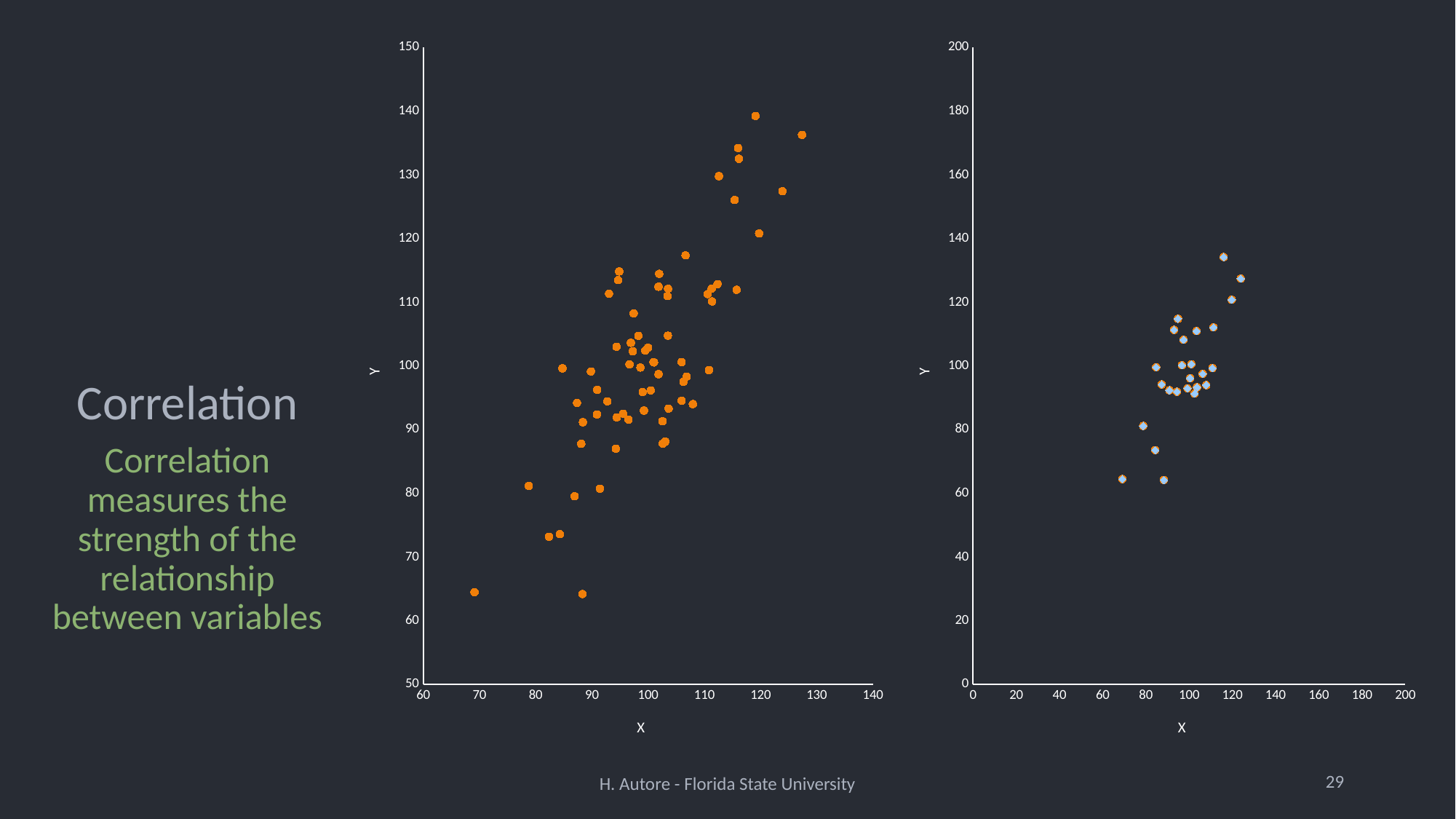

# Correlation

### Chart

| Category | Y | Y |
|---|---|---|

### Chart

| Category | Y | Y |
|---|---|---|
Correlation measures the strength of the relationship between variables
29
H. Autore - Florida State University